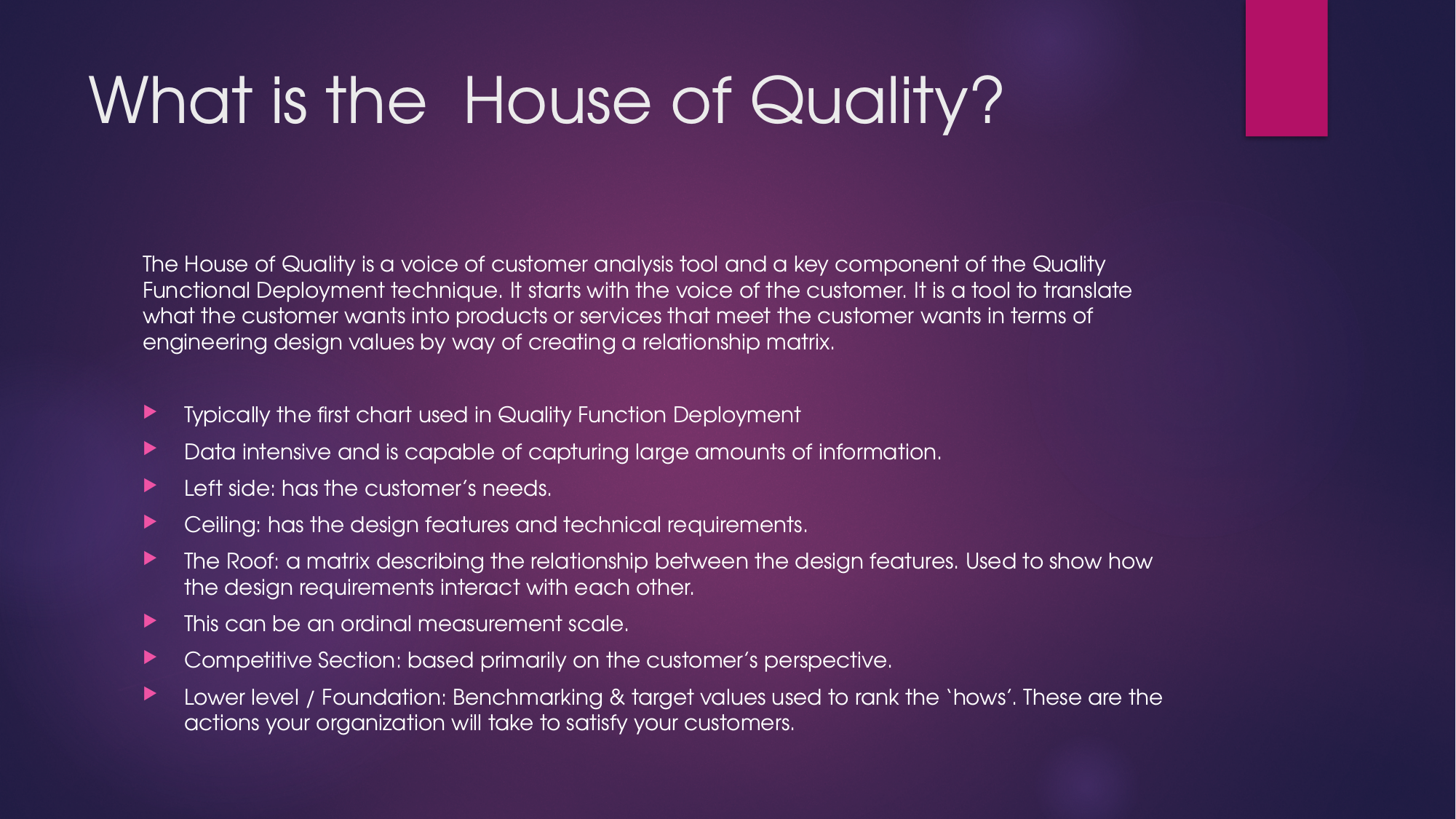

# What is the  House of Quality?
The House of Quality is a voice of customer analysis tool and a key component of the Quality Functional Deployment technique. It starts with the voice of the customer. It is a tool to translate what the customer wants into products or services that meet the customer wants in terms of engineering design values by way of creating a relationship matrix.

Typically the first chart used in Quality Function Deployment
Data intensive and is capable of capturing large amounts of information.
Left side: has the customer’s needs.
Ceiling: has the design features and technical requirements.
The Roof: a matrix describing the relationship between the design features. Used to show how the design requirements interact with each other.
This can be an ordinal measurement scale.
Competitive Section: based primarily on the customer’s perspective.
Lower level / Foundation: Benchmarking & target values used to rank the ‘hows’. These are the actions your organization will take to satisfy your customers.